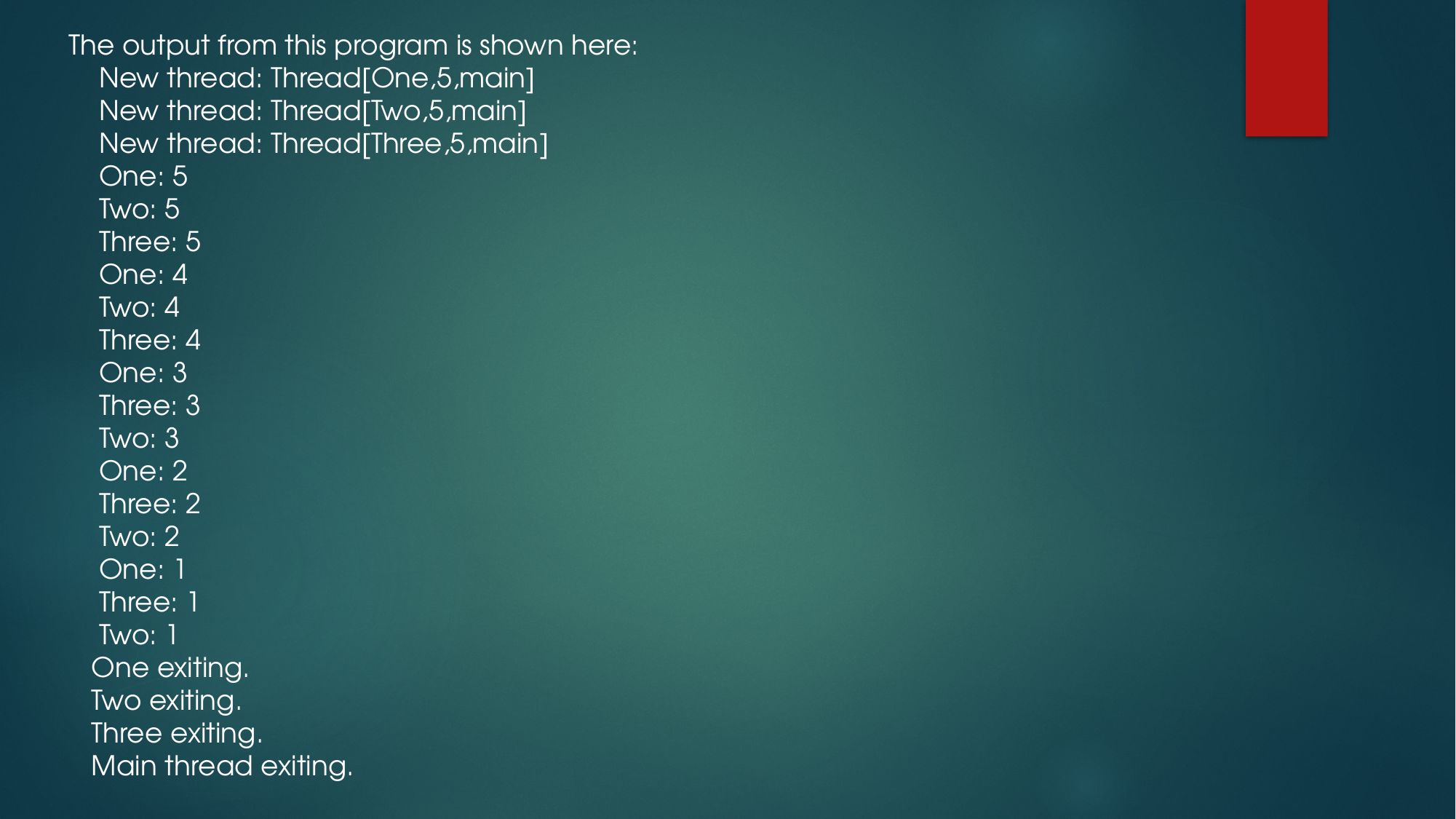

The output from this program is shown here:
    New thread: Thread[One,5,main]
    New thread: Thread[Two,5,main]
    New thread: Thread[Three,5,main]
    One: 5
    Two: 5
    Three: 5
    One: 4
    Two: 4
    Three: 4
    One: 3
    Three: 3
    Two: 3
    One: 2
    Three: 2
    Two: 2
    One: 1
    Three: 1
    Two: 1
   One exiting.
   Two exiting.
   Three exiting.
   Main thread exiting.